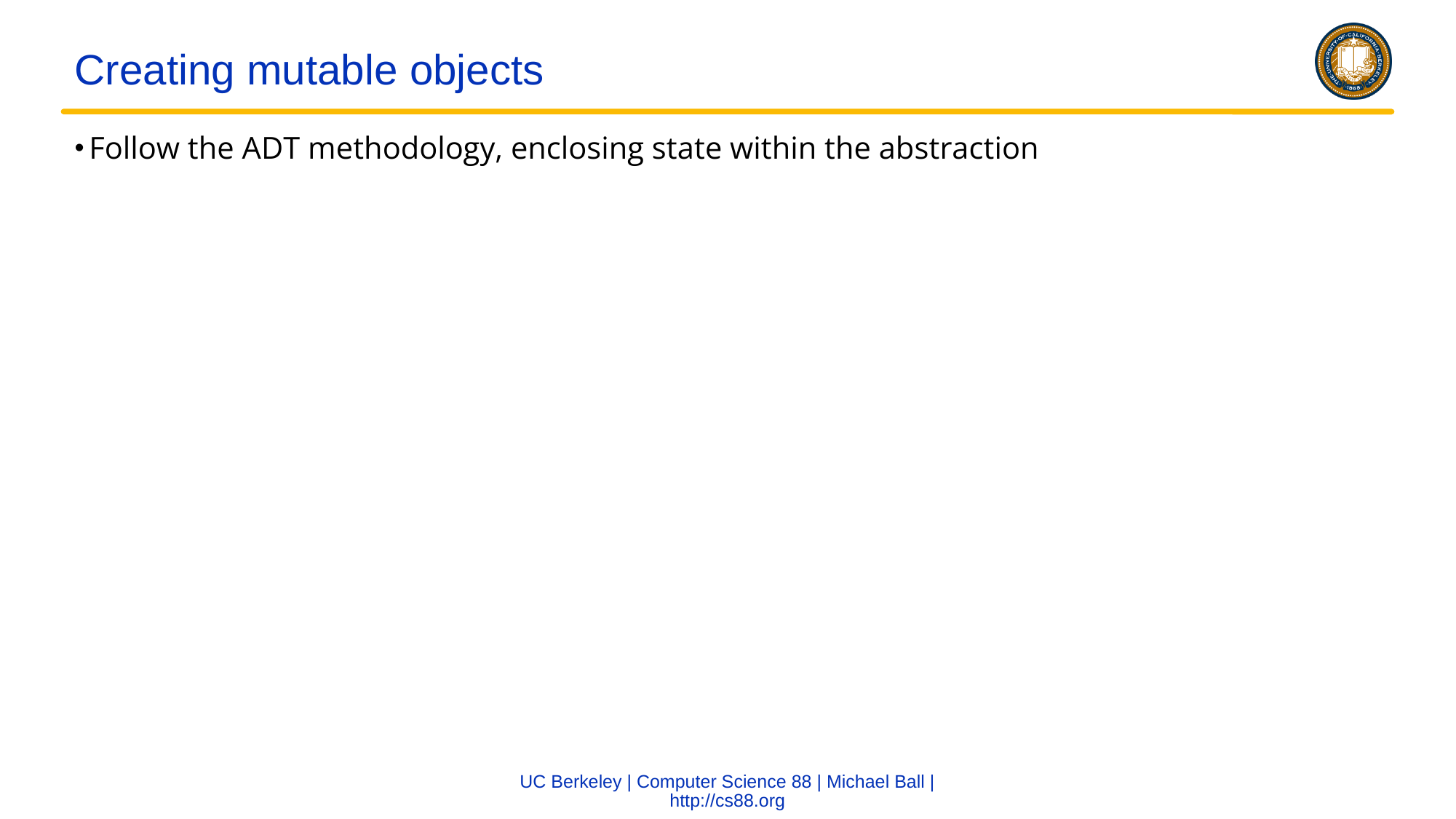

# Creating mutable objects
Follow the ADT methodology, enclosing state within the abstraction